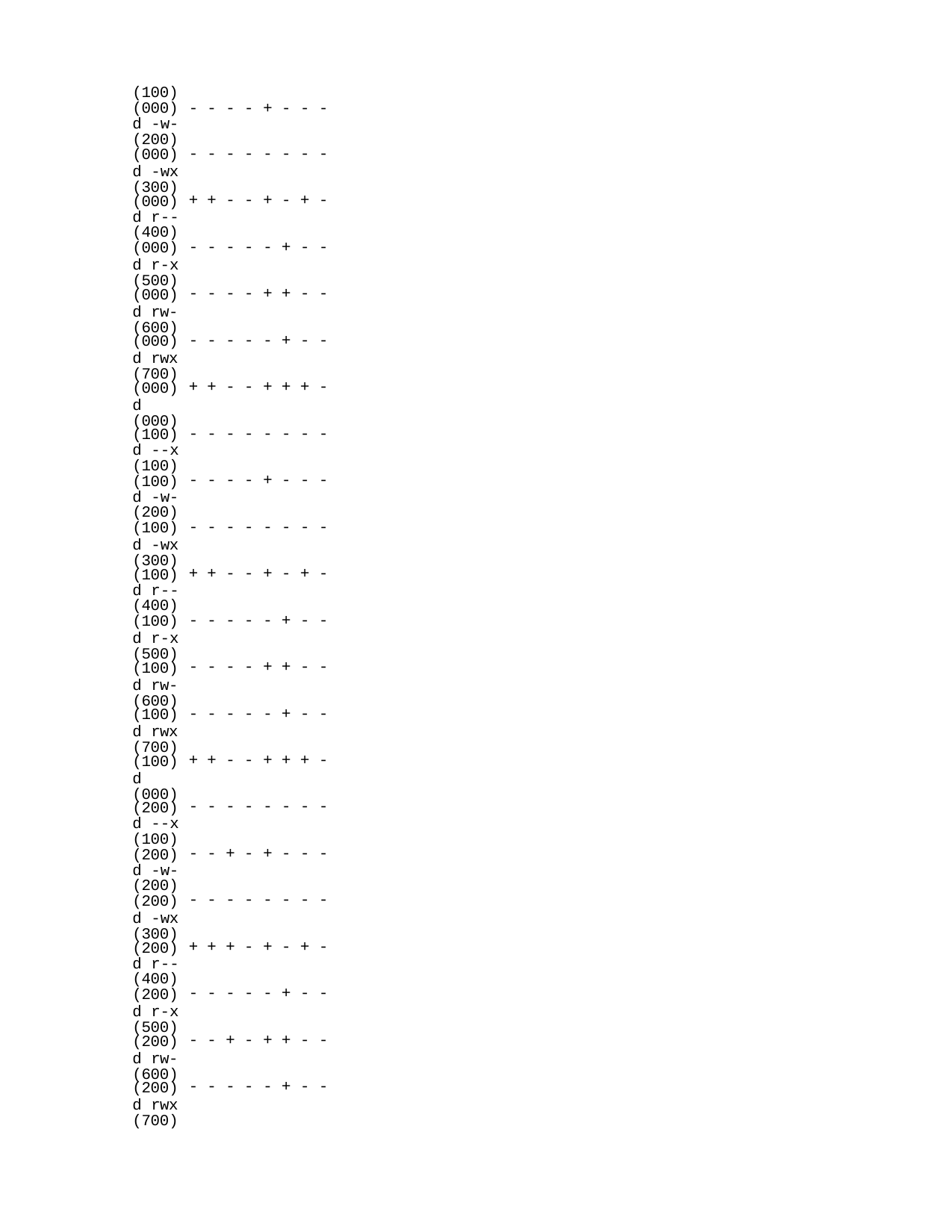

(100)
(000)
d -w-
(200)
(000)
d -wx (300)
(000)
d r--
(400)
(000)
d r-x (500)
(000)
d rw- (600)
(000)
d rwx (700)
(000)
d (000)
(100)
d --x
(100)
(100)
d -w-
(200)
(100)
d -wx (300)
(100)
d r--
(400)
(100)
d r-x (500)
(100)
d rw- (600)
(100)
d rwx (700)
(100)
d (000)
(200)
d --x
(100)
(200)
d -w-
(200)
(200)
d -wx (300)
(200)
d r--
(400)
(200)
d r-x (500)
(200)
d rw- (600)
(200)
d rwx (700)
| - | - | - | - + | - | - | - |
| --- | --- | --- | --- | --- | --- | --- |
| - | - | - | - - | - | - | - |
| + | + | - | - + | - | + | - |
| - | - | - | - - | + | - | - |
| - | - | - | - + | + | - | - |
| - | - | - | - - | + | - | - |
| + | + | - | - + | + | + | - |
| - | - | - | - - | - | - | - |
| - | - | - | - + | - | - | - |
| - | - | - | - - | - | - | - |
| + | + | - | - + | - | + | - |
| - | - | - | - - | + | - | - |
| - | - | - | - + | + | - | - |
| - | - | - | - - | + | - | - |
| + | + | - | - + | + | + | - |
| - | - | - | - - | - | - | - |
| - | - | + | - + | - | - | - |
| - | - | - | - - | - | - | - |
| + | + | + | - + | - | + | - |
| - | - | - | - - | + | - | - |
| - | - | + | - + | + | - | - |
| - | - | - | - - | + | - | - |